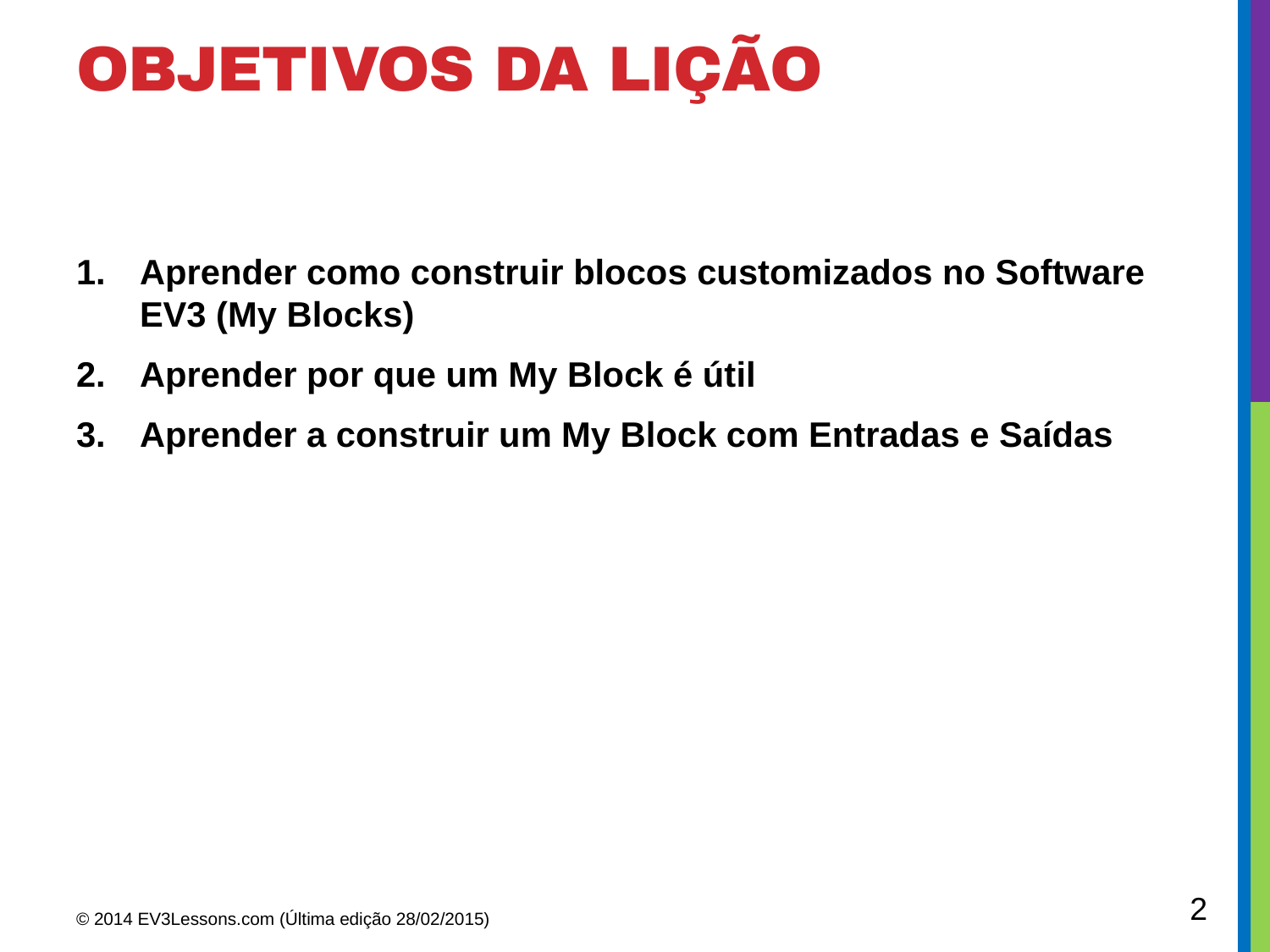

# Objetivos da Lição
Aprender como construir blocos customizados no Software EV3 (My Blocks)
Aprender por que um My Block é útil
Aprender a construir um My Block com Entradas e Saídas
2
© 2014 EV3Lessons.com (Última edição 28/02/2015)